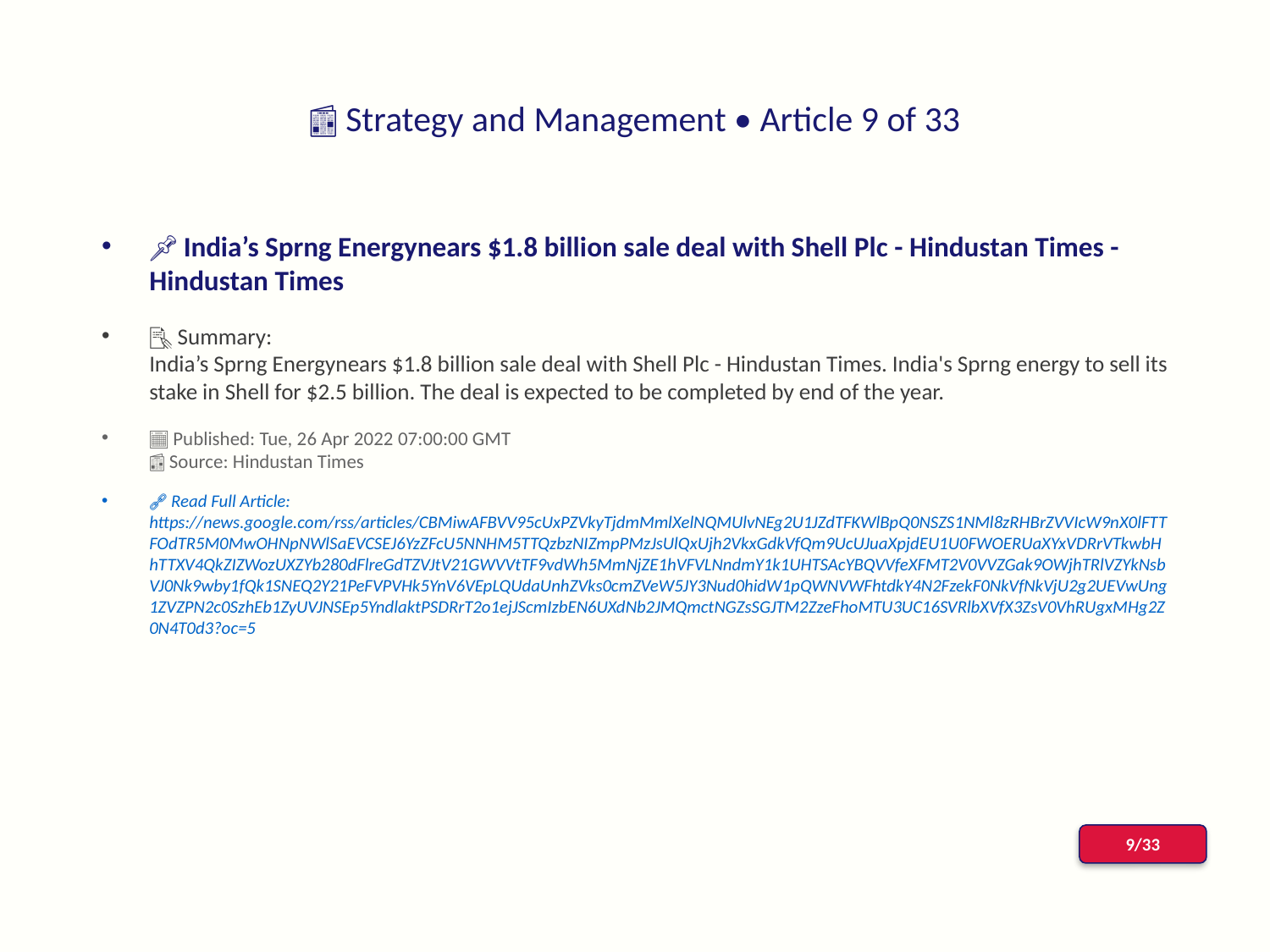

# 📰 Strategy and Management • Article 9 of 33
📌 India’s Sprng Energynears $1.8 billion sale deal with Shell Plc - Hindustan Times - Hindustan Times
📝 Summary:
India’s Sprng Energynears $1.8 billion sale deal with Shell Plc - Hindustan Times. India's Sprng energy to sell its stake in Shell for $2.5 billion. The deal is expected to be completed by end of the year.
📅 Published: Tue, 26 Apr 2022 07:00:00 GMT
📰 Source: Hindustan Times
🔗 Read Full Article: https://news.google.com/rss/articles/CBMiwAFBVV95cUxPZVkyTjdmMmlXelNQMUlvNEg2U1JZdTFKWlBpQ0NSZS1NMl8zRHBrZVVIcW9nX0lFTTFOdTR5M0MwOHNpNWlSaEVCSEJ6YzZFcU5NNHM5TTQzbzNIZmpPMzJsUlQxUjh2VkxGdkVfQm9UcUJuaXpjdEU1U0FWOERUaXYxVDRrVTkwbHhTTXV4QkZIZWozUXZYb280dFlreGdTZVJtV21GWVVtTF9vdWh5MmNjZE1hVFVLNndmY1k1UHTSAcYBQVVfeXFMT2V0VVZGak9OWjhTRlVZYkNsbVJ0Nk9wby1fQk1SNEQ2Y21PeFVPVHk5YnV6VEpLQUdaUnhZVks0cmZVeW5JY3Nud0hidW1pQWNVWFhtdkY4N2FzekF0NkVfNkVjU2g2UEVwUng1ZVZPN2c0SzhEb1ZyUVJNSEp5YndlaktPSDRrT2o1ejJScmIzbEN6UXdNb2JMQmctNGZsSGJTM2ZzeFhoMTU3UC16SVRlbXVfX3ZsV0VhRUgxMHg2Z0N4T0d3?oc=5
9/33